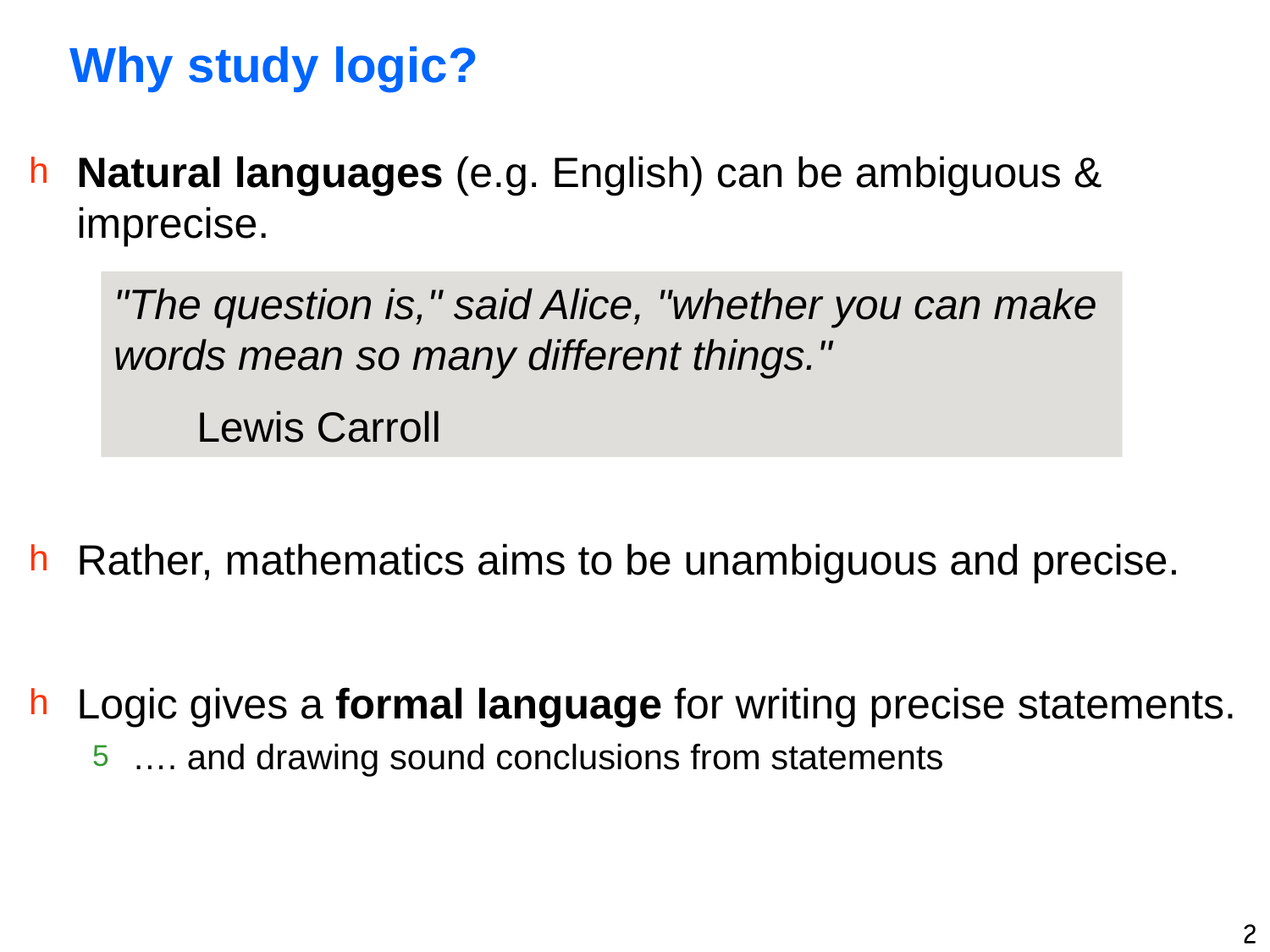

# Why study logic?
Natural languages (e.g. English) can be ambiguous & imprecise.

Rather, mathematics aims to be unambiguous and precise.

Logic gives a formal language for writing precise statements.
…. and drawing sound conclusions from statements

"The question is," said Alice, "whether you can make
words mean so many different things."
       Lewis Carroll
2